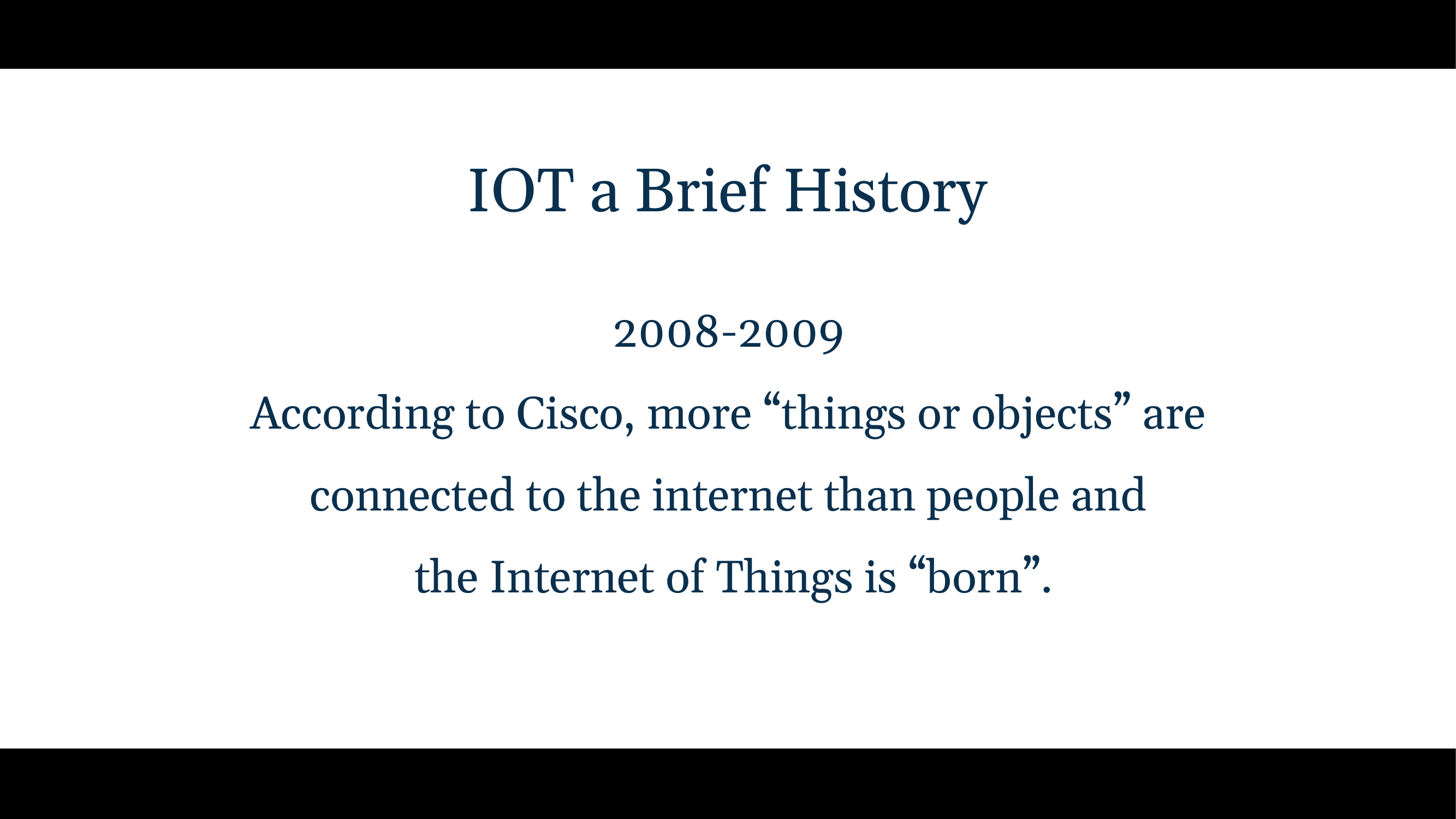

# IOT a Brief History
2008-2009
According to Cisco, more “things or objects” are connected to the internet than people and
 the Internet of Things is “born”.